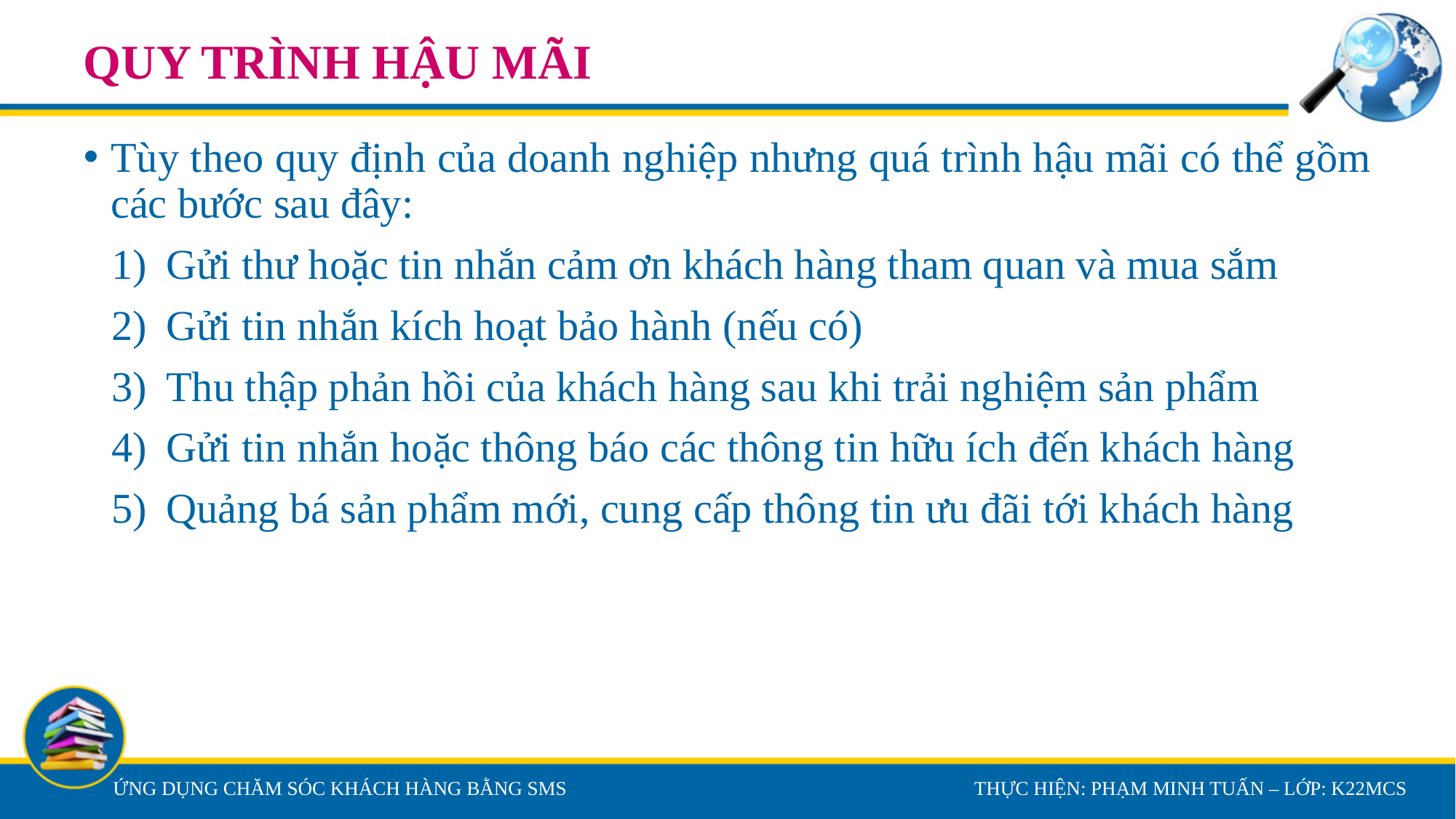

# QUY TRÌNH HẬU MÃI
Tùy theo quy định của doanh nghiệp nhưng quá trình hậu mãi có thể gồm các bước sau đây:
Gửi thư hoặc tin nhắn cảm ơn khách hàng tham quan và mua sắm
Gửi tin nhắn kích hoạt bảo hành (nếu có)
Thu thập phản hồi của khách hàng sau khi trải nghiệm sản phẩm
Gửi tin nhắn hoặc thông báo các thông tin hữu ích đến khách hàng
Quảng bá sản phẩm mới, cung cấp thông tin ưu đãi tới khách hàng